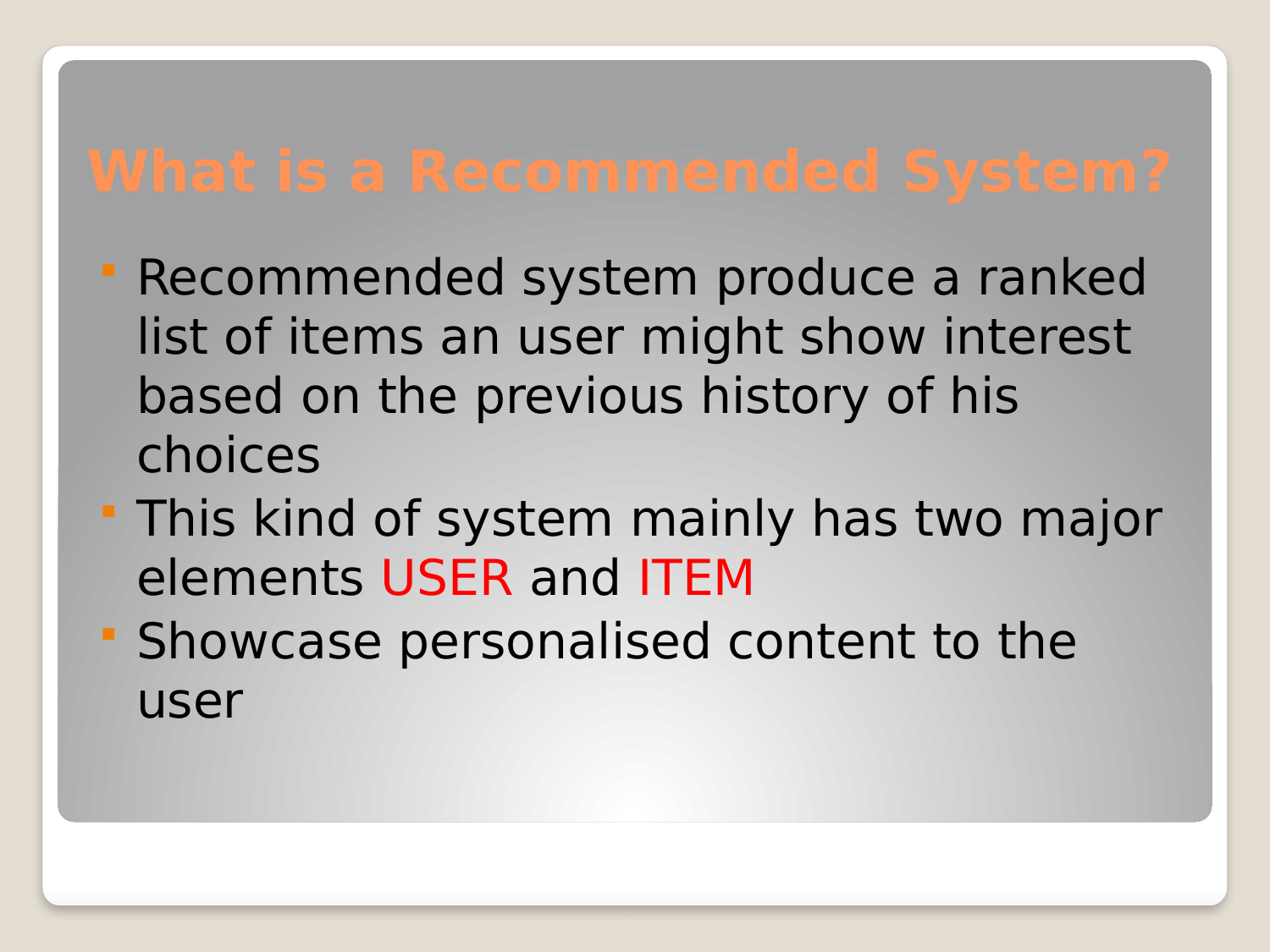

# What is a Recommended System?
Recommended system produce a ranked list of items an user might show interest based on the previous history of his choices
This kind of system mainly has two major elements USER and ITEM
Showcase personalised content to the user